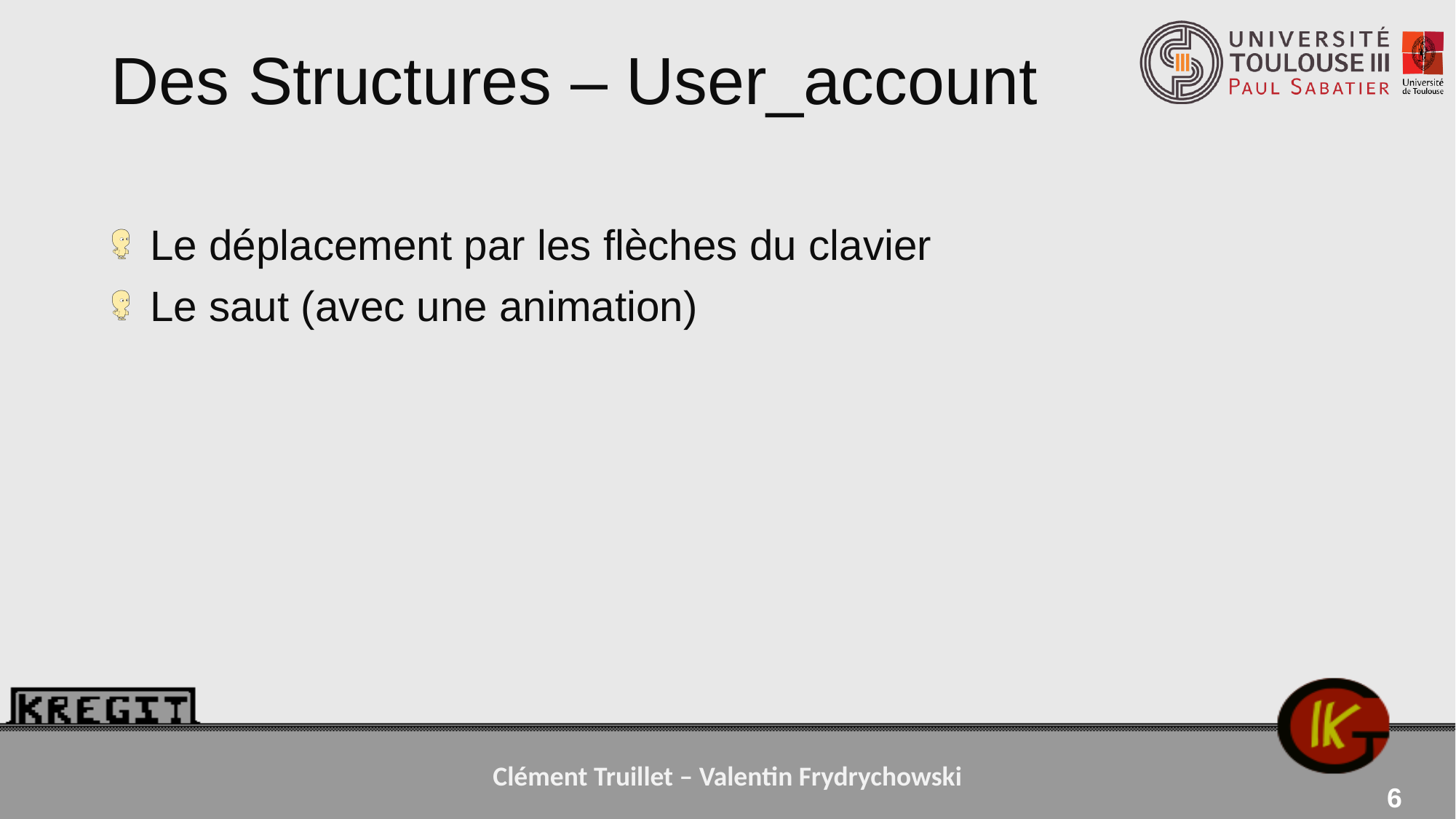

# Des Structures – User_account
 Le déplacement par les flèches du clavier
 Le saut (avec une animation)
6